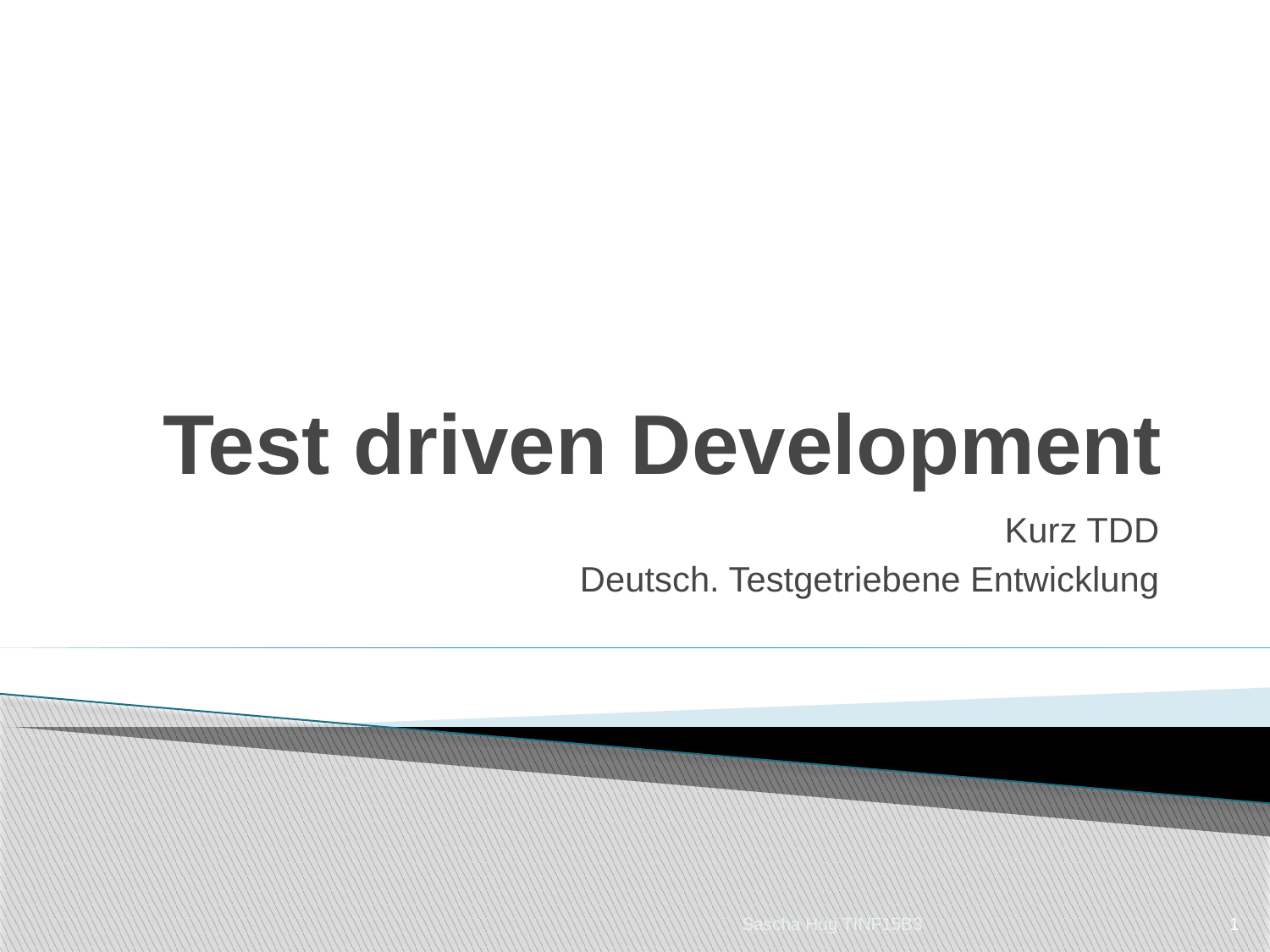

# Test driven Development
Kurz TDD
Deutsch. Testgetriebene Entwicklung
Sascha Hug TINF15B3
1